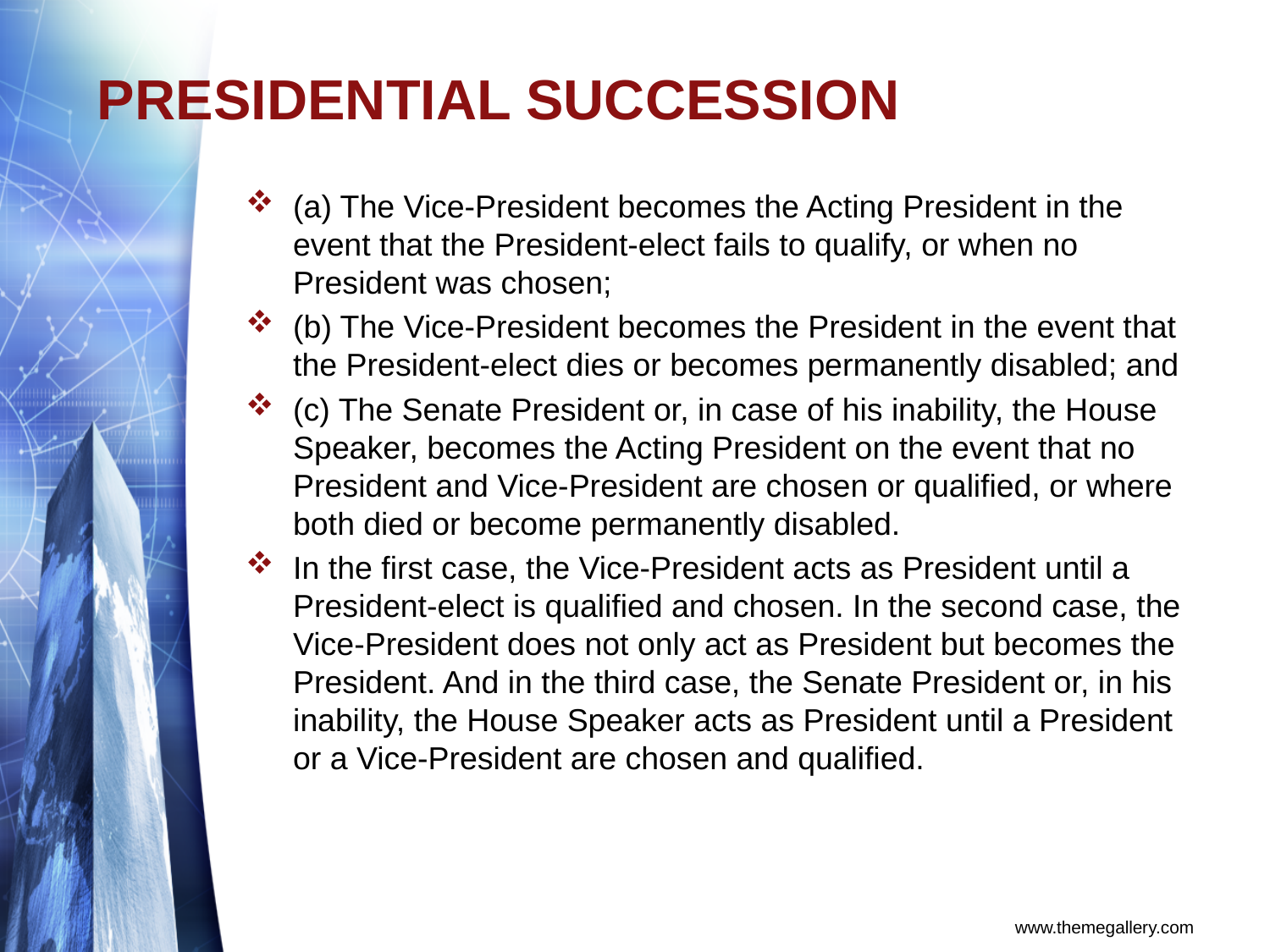

# PRESIDENTIAL SUCCESSION
(a) The Vice-President becomes the Acting President in the event that the President-elect fails to qualify, or when no President was chosen;
(b) The Vice-President becomes the President in the event that the President-elect dies or becomes permanently disabled; and
(c) The Senate President or, in case of his inability, the House Speaker, becomes the Acting President on the event that no President and Vice-President are chosen or qualified, or where both died or become permanently disabled.
In the first case, the Vice-President acts as President until a President-elect is qualified and chosen. In the second case, the Vice-President does not only act as President but becomes the President. And in the third case, the Senate President or, in his inability, the House Speaker acts as President until a President or a Vice-President are chosen and qualified.
www.themegallery.com